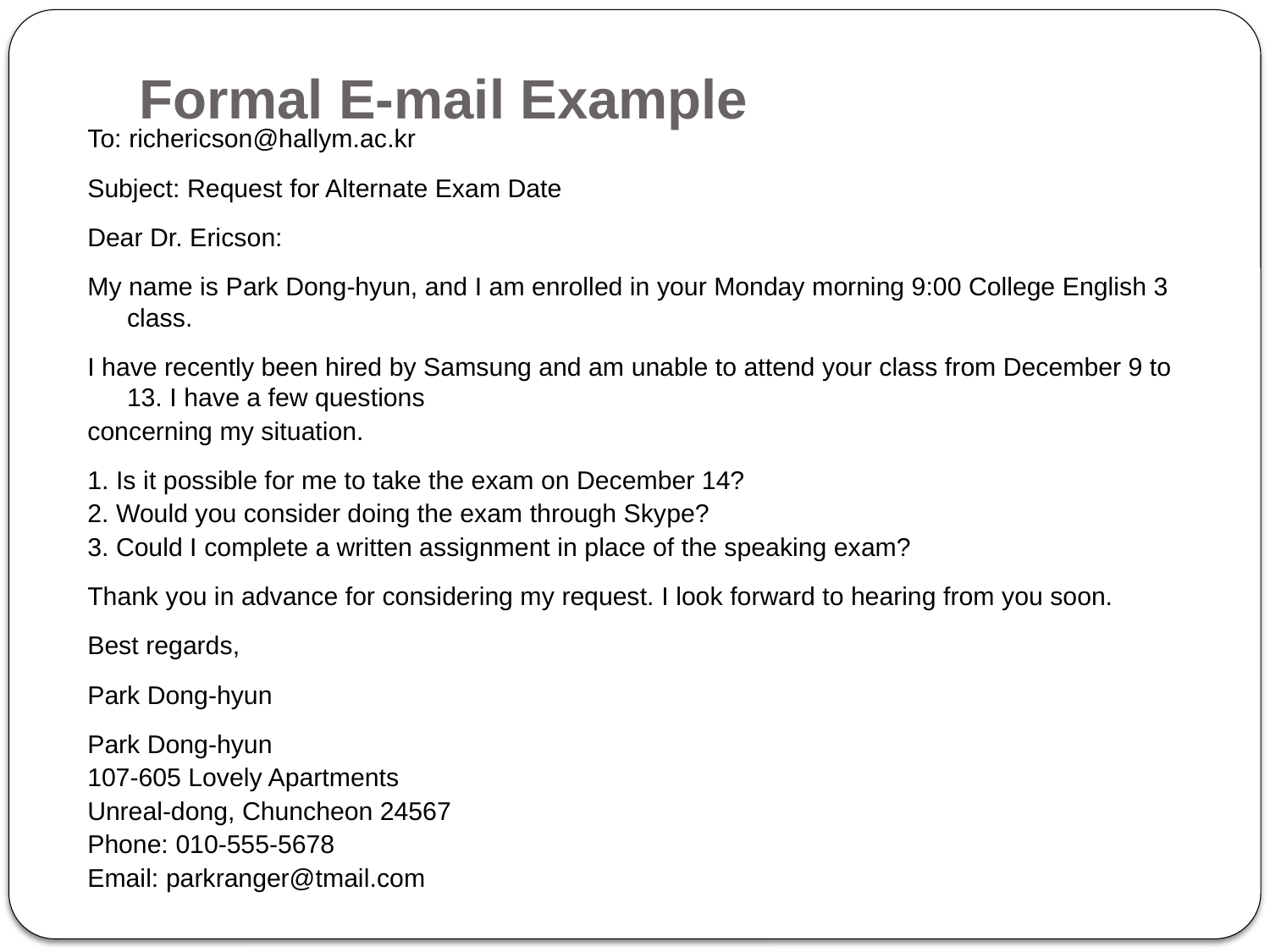

# Formal E-mail Example
To: richericson@hallym.ac.kr

Subject: Request for Alternate Exam Date

Dear Dr. Ericson:

My name is Park Dong-hyun, and I am enrolled in your Monday morning 9:00 College English 3 class.

I have recently been hired by Samsung and am unable to attend your class from December 9 to 13. I have a few questions
concerning my situation.

1. Is it possible for me to take the exam on December 14?
2. Would you consider doing the exam through Skype?
3. Could I complete a written assignment in place of the speaking exam?

Thank you in advance for considering my request. I look forward to hearing from you soon.

Best regards,

Park Dong-hyun

Park Dong-hyun
107-605 Lovely Apartments
Unreal-dong, Chuncheon 24567
Phone: 010-555-5678
Email: parkranger@tmail.com